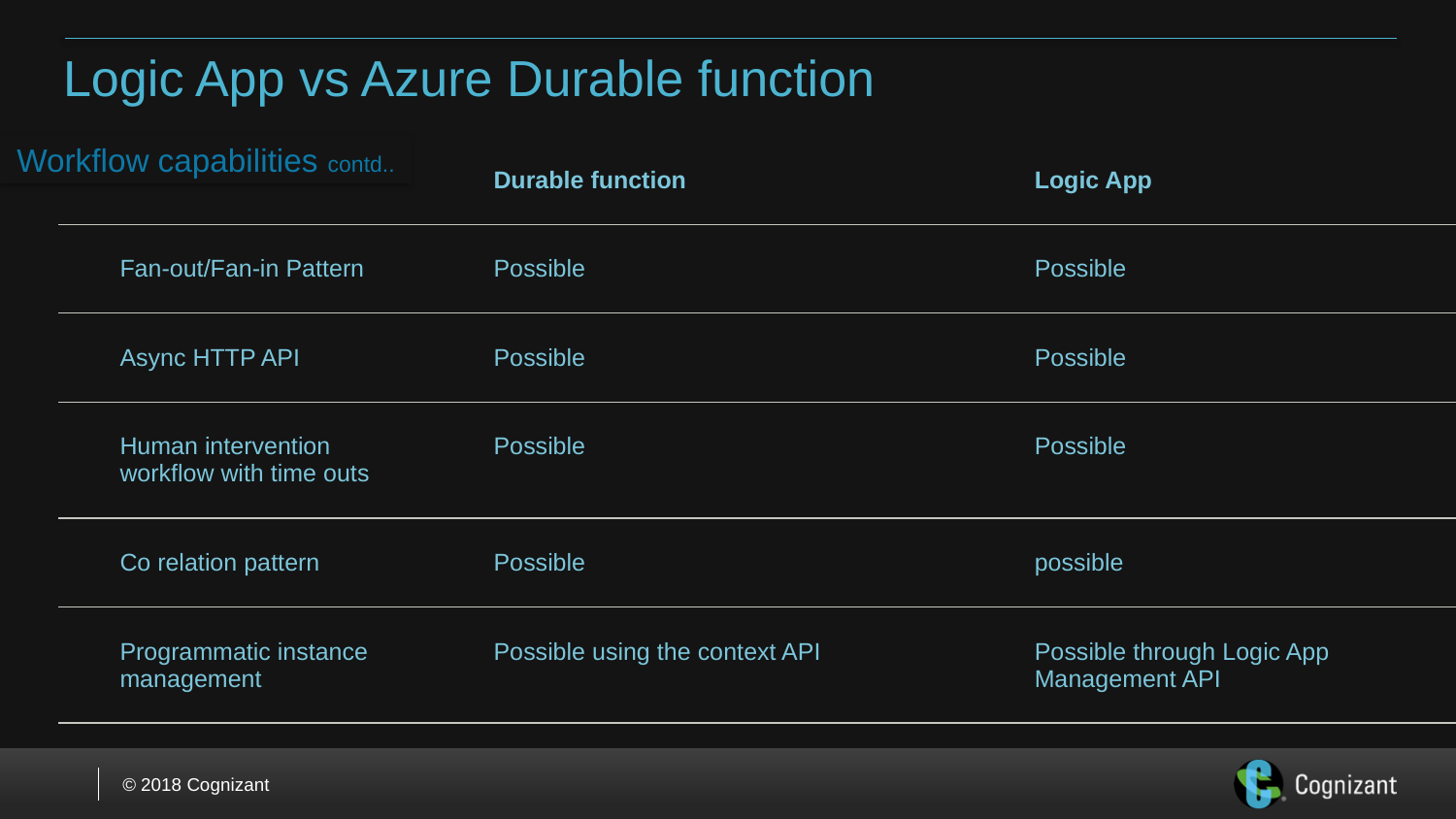

# Logic App vs Azure Durable function
Workflow capabilities contd..
|  | Durable function | Logic App |
| --- | --- | --- |
| Fan-out/Fan-in Pattern | Possible | Possible |
| Async HTTP API | Possible | Possible |
| Human intervention workflow with time outs | Possible | Possible |
| Co relation pattern | Possible | possible |
| Programmatic instance management | Possible using the context API | Possible through Logic App Management API |